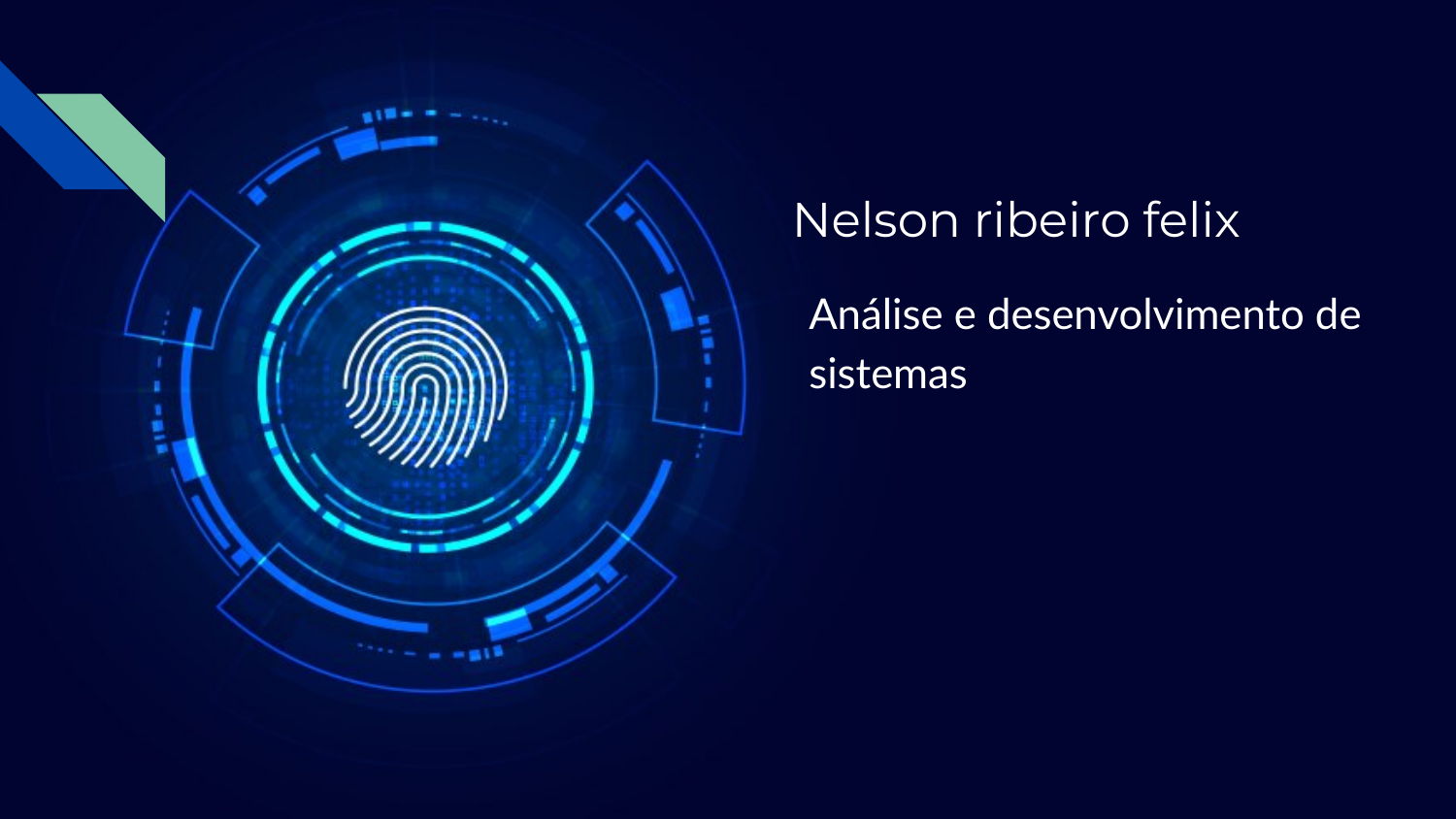

# Nelson ribeiro felix
Análise e desenvolvimento de sistemas